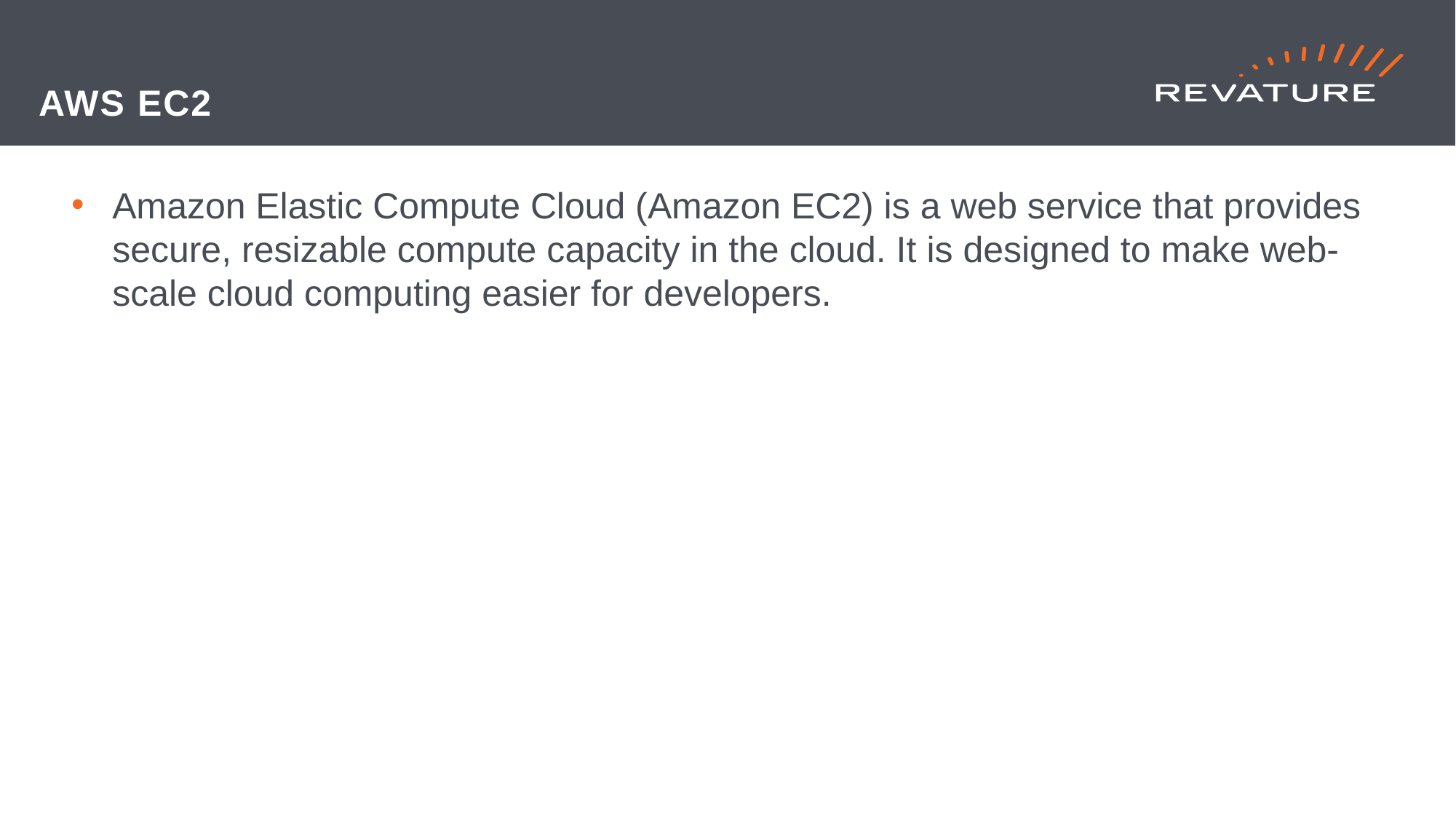

# AWS EC2
Amazon Elastic Compute Cloud (Amazon EC2) is a web service that provides secure, resizable compute capacity in the cloud. It is designed to make web-scale cloud computing easier for developers.